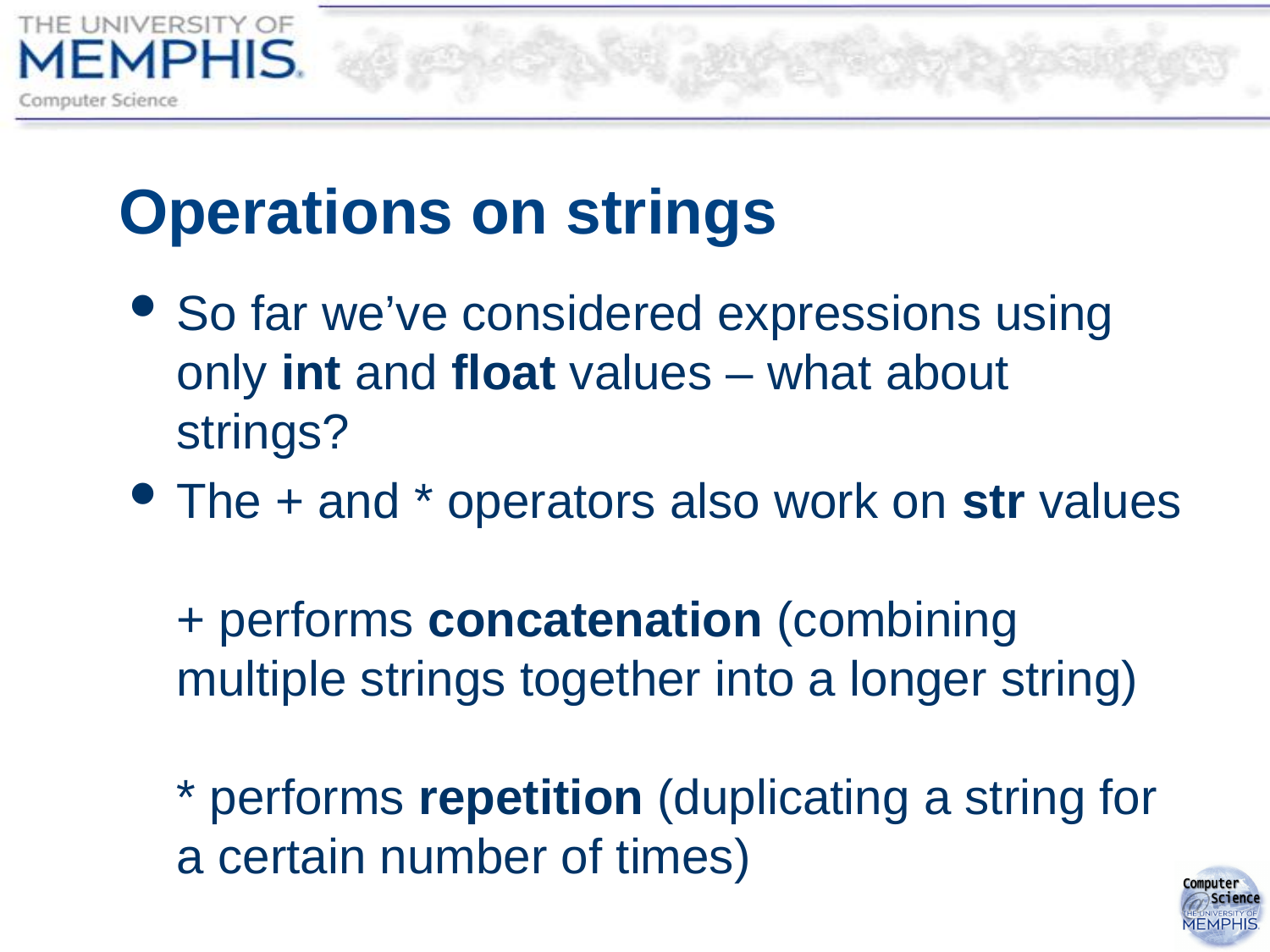

# Operations on strings
So far we’ve considered expressions using only int and float values – what about strings?
The + and * operators also work on str values
+ performs concatenation (combining multiple strings together into a longer string)
* performs repetition (duplicating a string for a certain number of times)